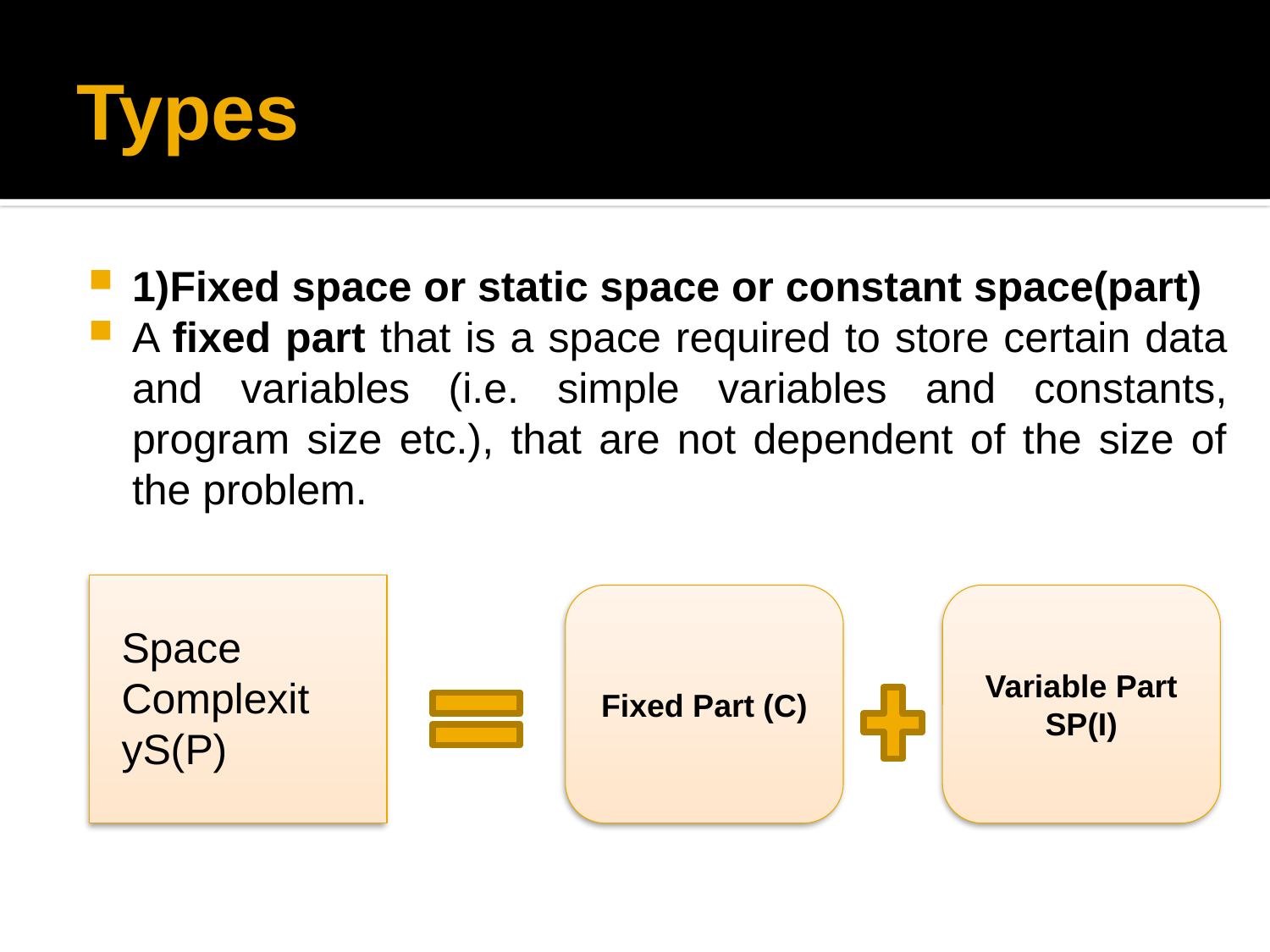

# Types
1)Fixed space or static space or constant space(part)
A fixed part that is a space required to store certain data and variables (i.e. simple variables and constants, program size etc.), that are not dependent of the size of the problem.

Fixed Part (C)
Variable Part SP(I)
Space  ComplexityS(P)